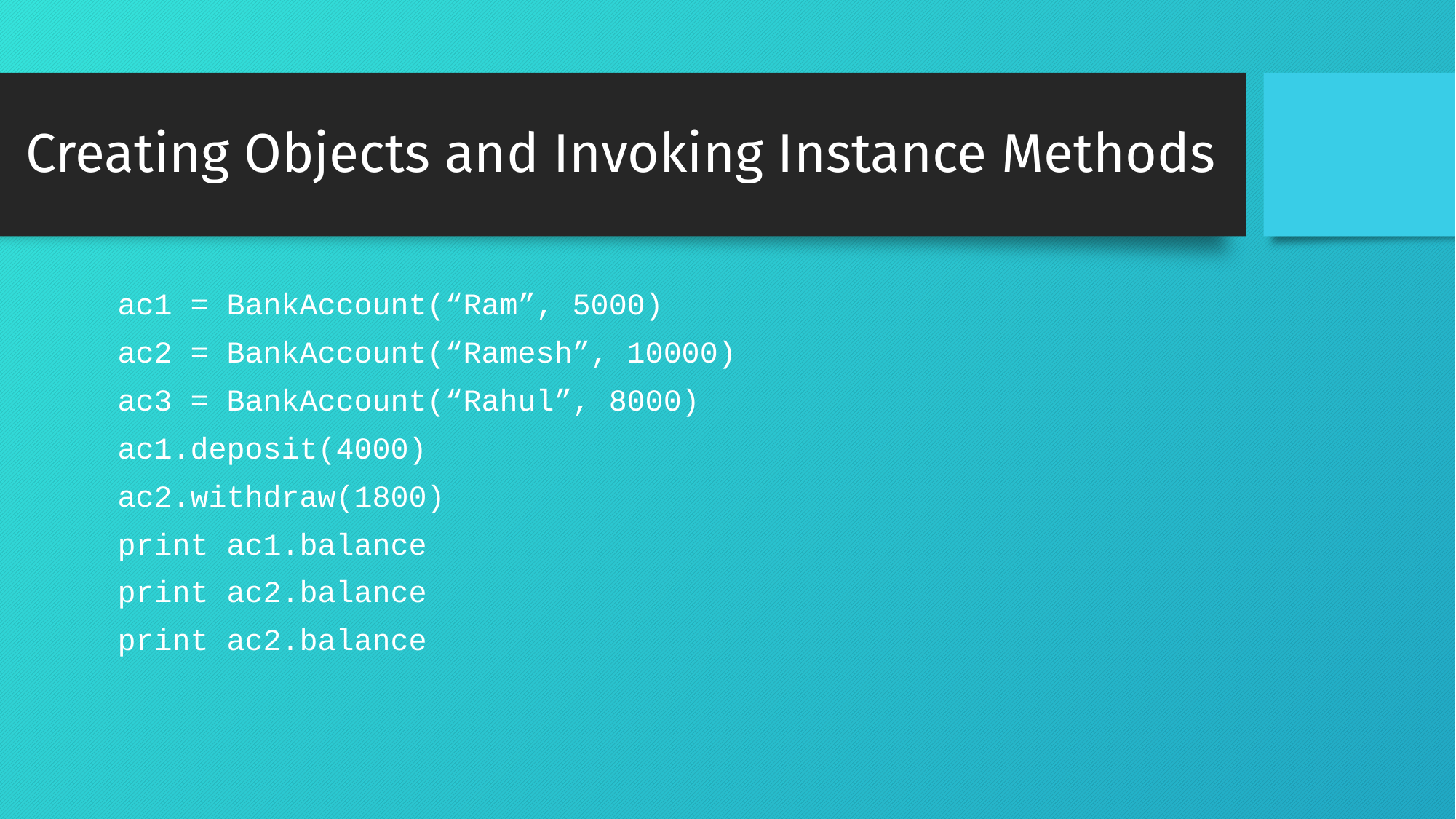

# Creating Objects and Invoking Instance Methods
ac1 = BankAccount(“Ram”, 5000)
ac2 = BankAccount(“Ramesh”, 10000)
ac3 = BankAccount(“Rahul”, 8000)
ac1.deposit(4000)
ac2.withdraw(1800)
print ac1.balance
print ac2.balance
print ac2.balance